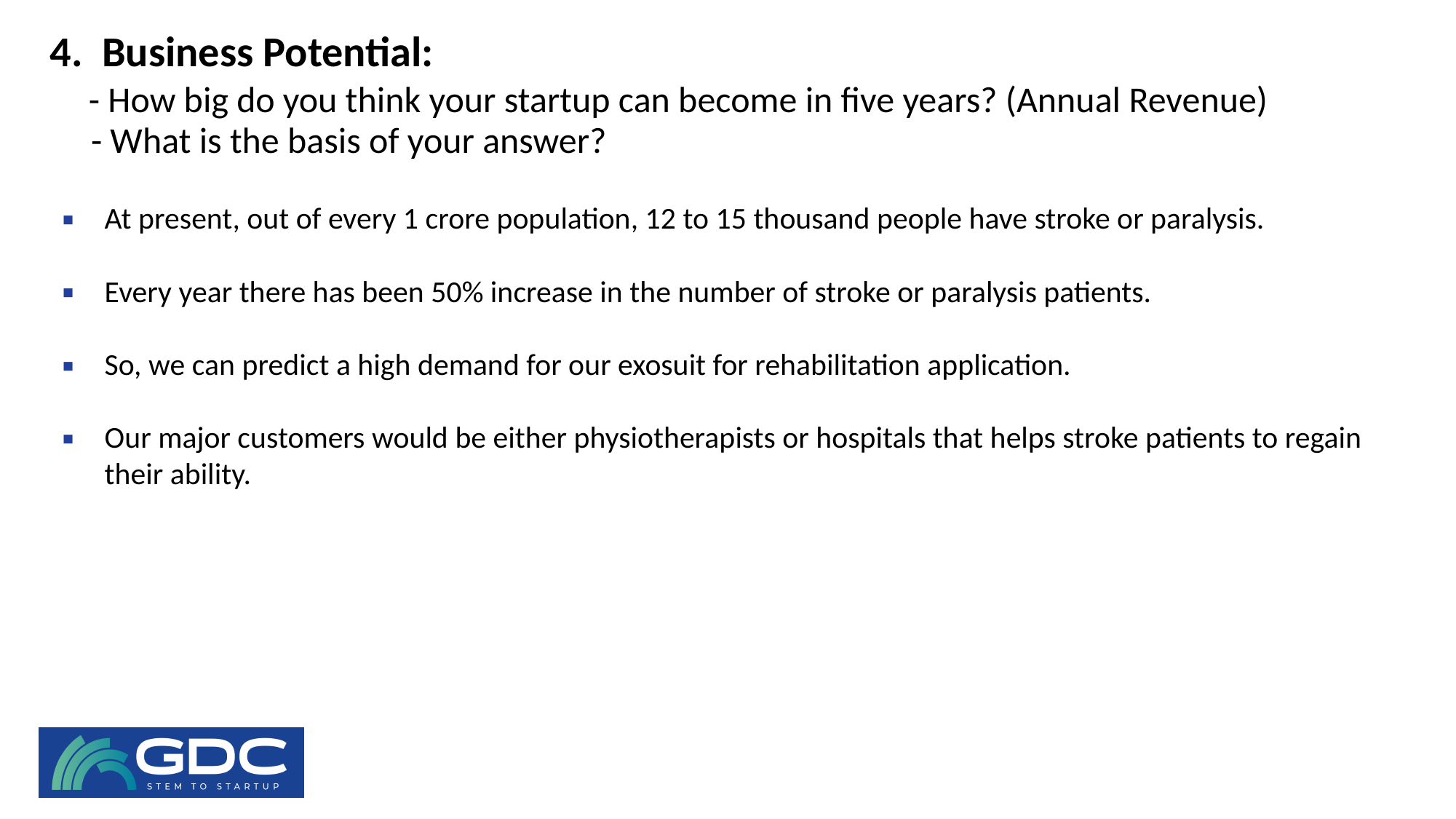

# 4.  Business Potential: - How big do you think your startup can become in five years? (Annual Revenue) - What is the basis of your answer?
At present, out of every 1 crore population, 12 to 15 thousand people have stroke or paralysis.

Every year there has been 50% increase in the number of stroke or paralysis patients.

So, we can predict a high demand for our exosuit for rehabilitation application.

Our major customers would be either physiotherapists or hospitals that helps stroke patients to regain their ability.